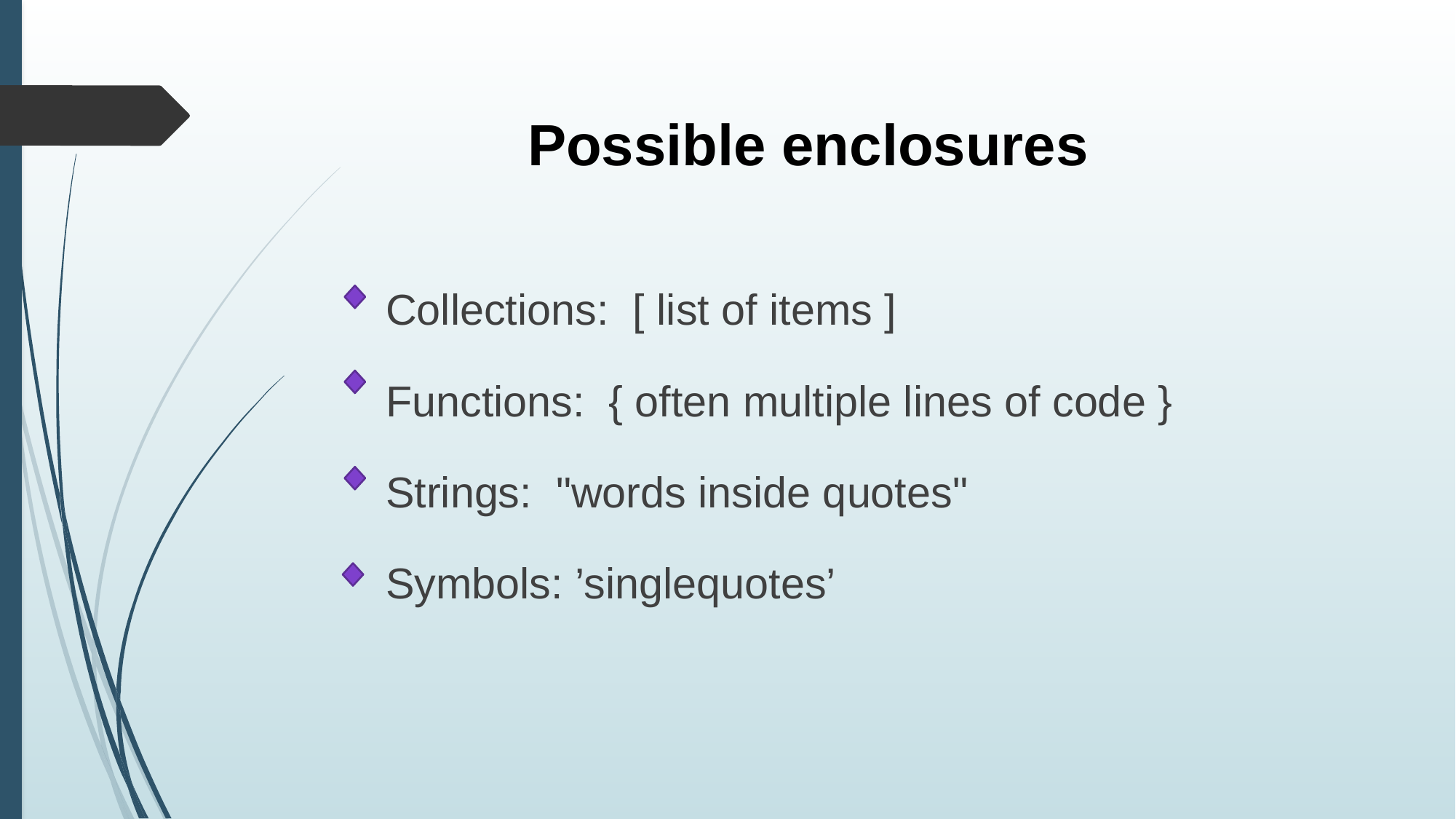

Possible enclosures

           Collections:  [ list of items ]
           Functions:  { often multiple lines of code }
           Strings:  "words inside quotes"
           Symbols: ’singlequotes’